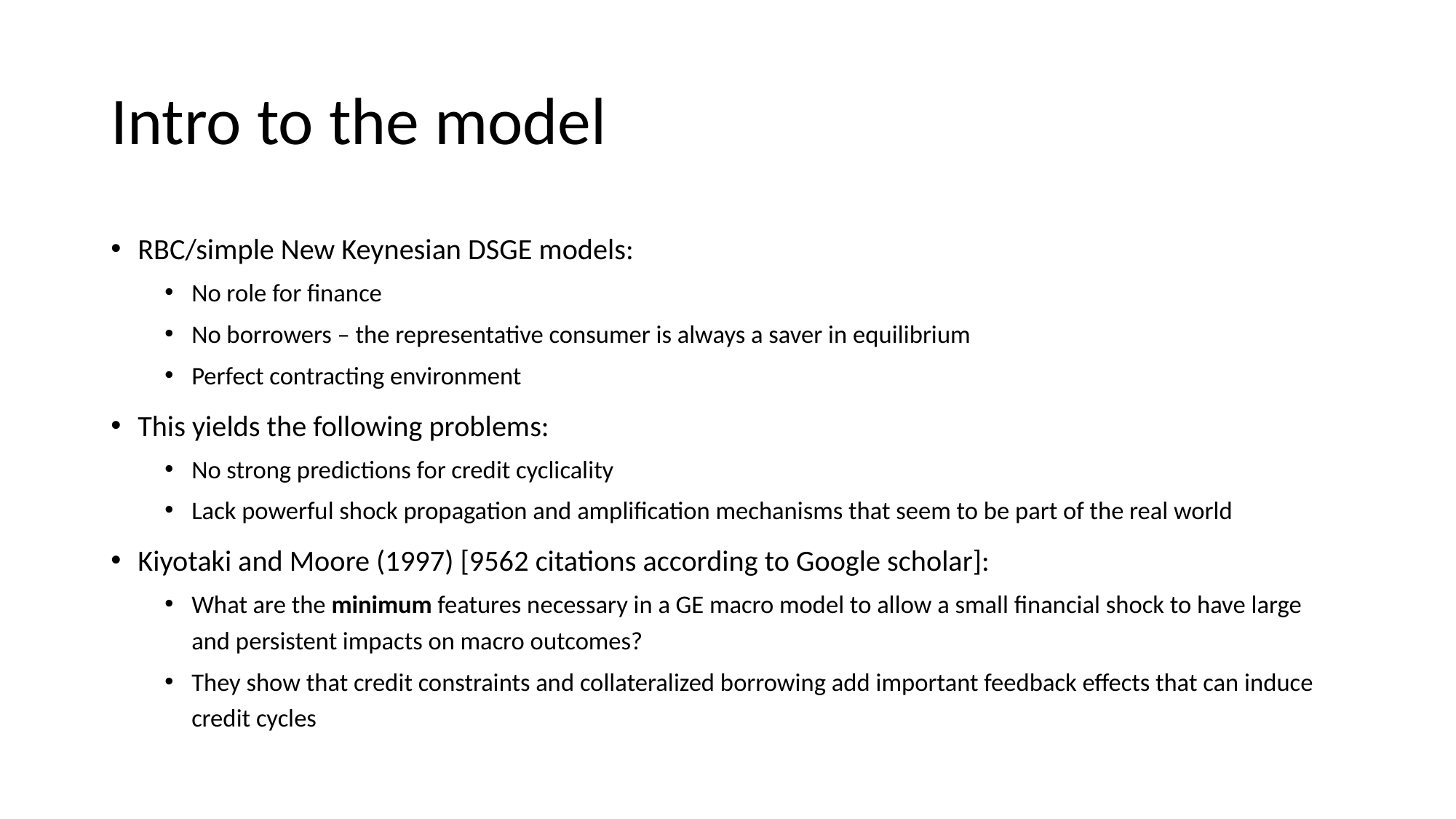

# Intro to the model
RBC/simple New Keynesian DSGE models:
No role for finance
No borrowers – the representative consumer is always a saver in equilibrium
Perfect contracting environment
This yields the following problems:
No strong predictions for credit cyclicality
Lack powerful shock propagation and amplification mechanisms that seem to be part of the real world
Kiyotaki and Moore (1997) [9562 citations according to Google scholar]:
What are the minimum features necessary in a GE macro model to allow a small financial shock to have large and persistent impacts on macro outcomes?
They show that credit constraints and collateralized borrowing add important feedback effects that can induce credit cycles